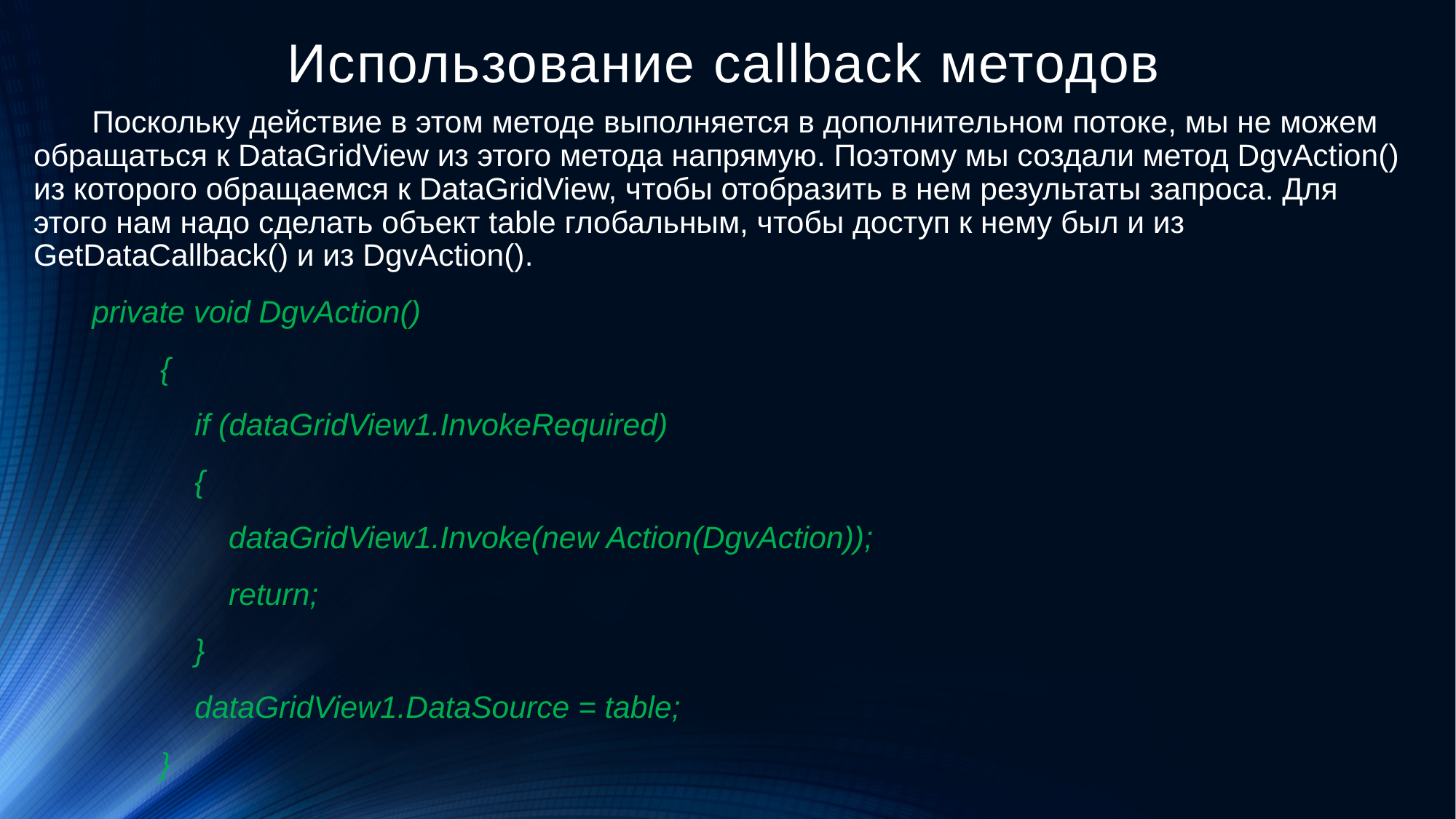

# Использование callback методов
Поскольку действие в этом методе выполняется в дополнительном потоке, мы не можем обращаться к DataGridView из этого метода напрямую. Поэтому мы создали метод DgvAction() из которого обращаемся к DataGridView, чтобы отобразить в нем результаты запроса. Для этого нам надо сделать объект table глобальным, чтобы доступ к нему был и из GetDataCallback() и из DgvAction().
private void DgvAction()
        {
            if (dataGridView1.InvokeRequired)
            {
                dataGridView1.Invoke(new Action(DgvAction));
                return;
            }
            dataGridView1.DataSource = table;
        }